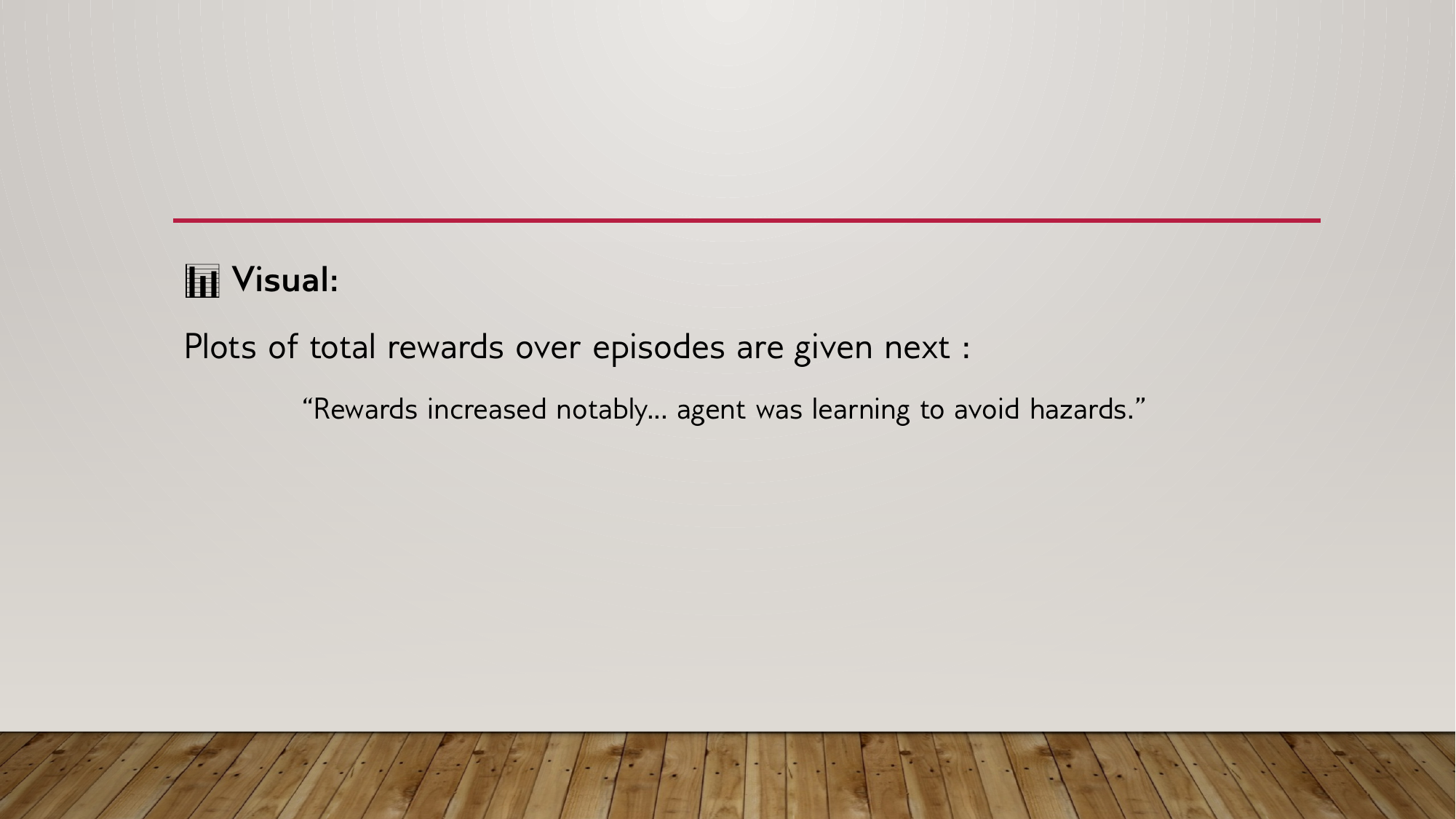

📊 Visual:
Plots of total rewards over episodes are given next :
             “Rewards increased notably... agent was learning to avoid hazards.”